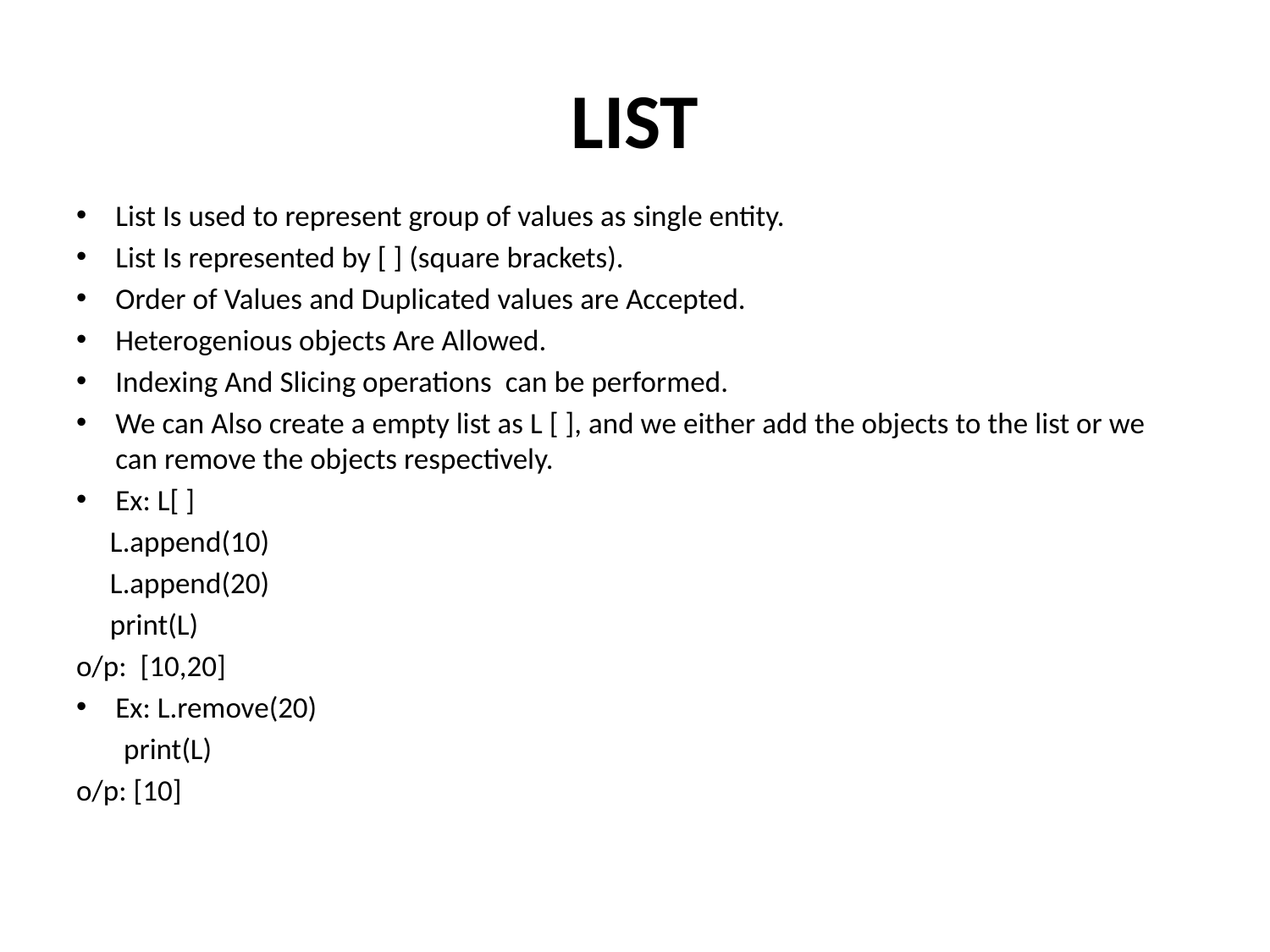

# LIST
List Is used to represent group of values as single entity.
List Is represented by [ ] (square brackets).
Order of Values and Duplicated values are Accepted.
Heterogenious objects Are Allowed.
Indexing And Slicing operations  can be performed.
We can Also create a empty list as L [ ], and we either add the objects to the list or we can remove the objects respectively.
Ex: L[ ]
     L.append(10)
     L.append(20)
     print(L)
o/p:  [10,20]
Ex: L.remove(20)
       print(L)
o/p: [10]